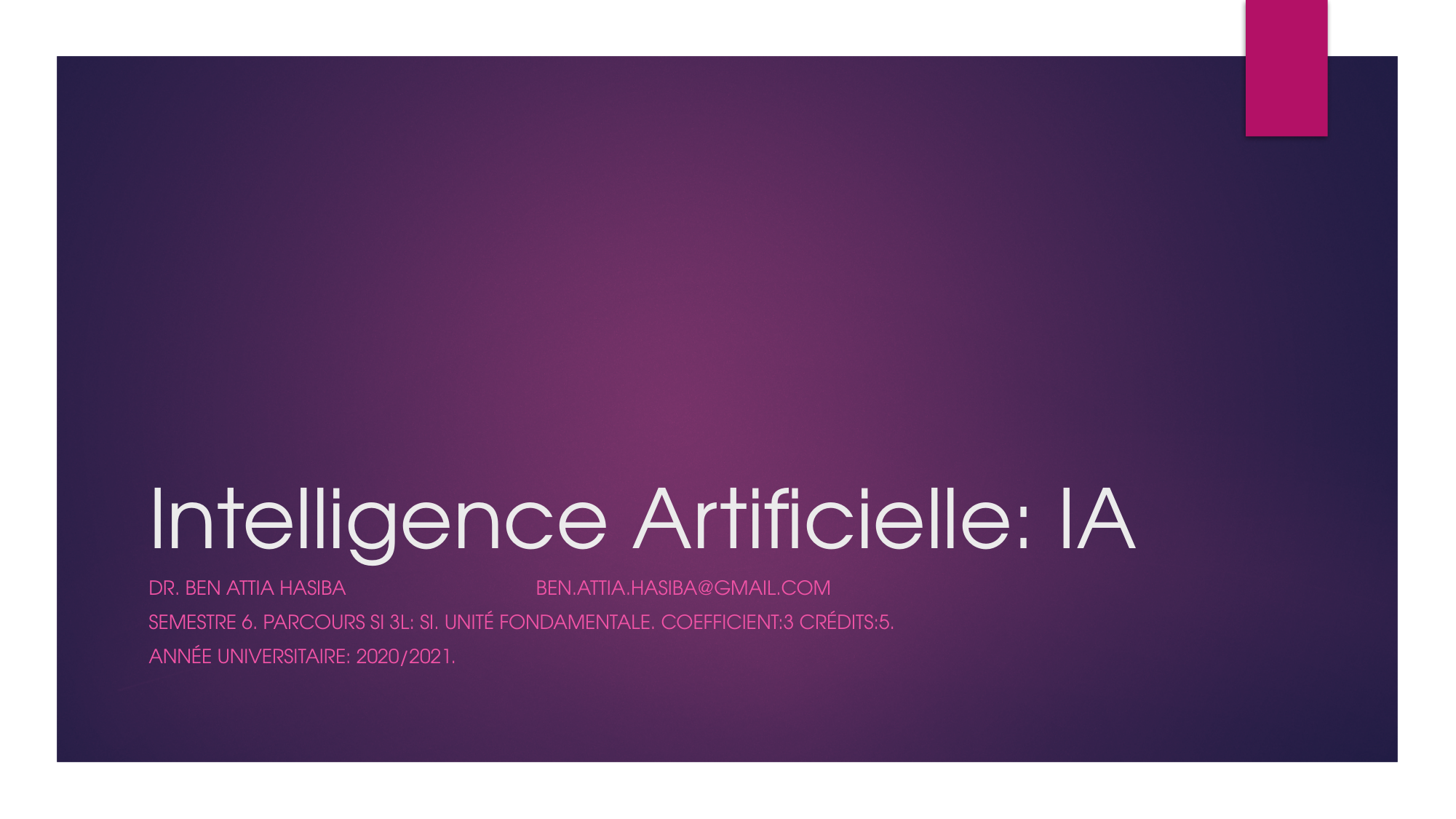

# Intelligence Artificielle: IA
DR. ben attia hasibA                                    ben.attia.hasiba@gmail.com
Semestre 6. Parcours SI 3l: si. Unité fondamentale. Coefficient:3 Crédits:5.
Année universitaire: 2020/2021.